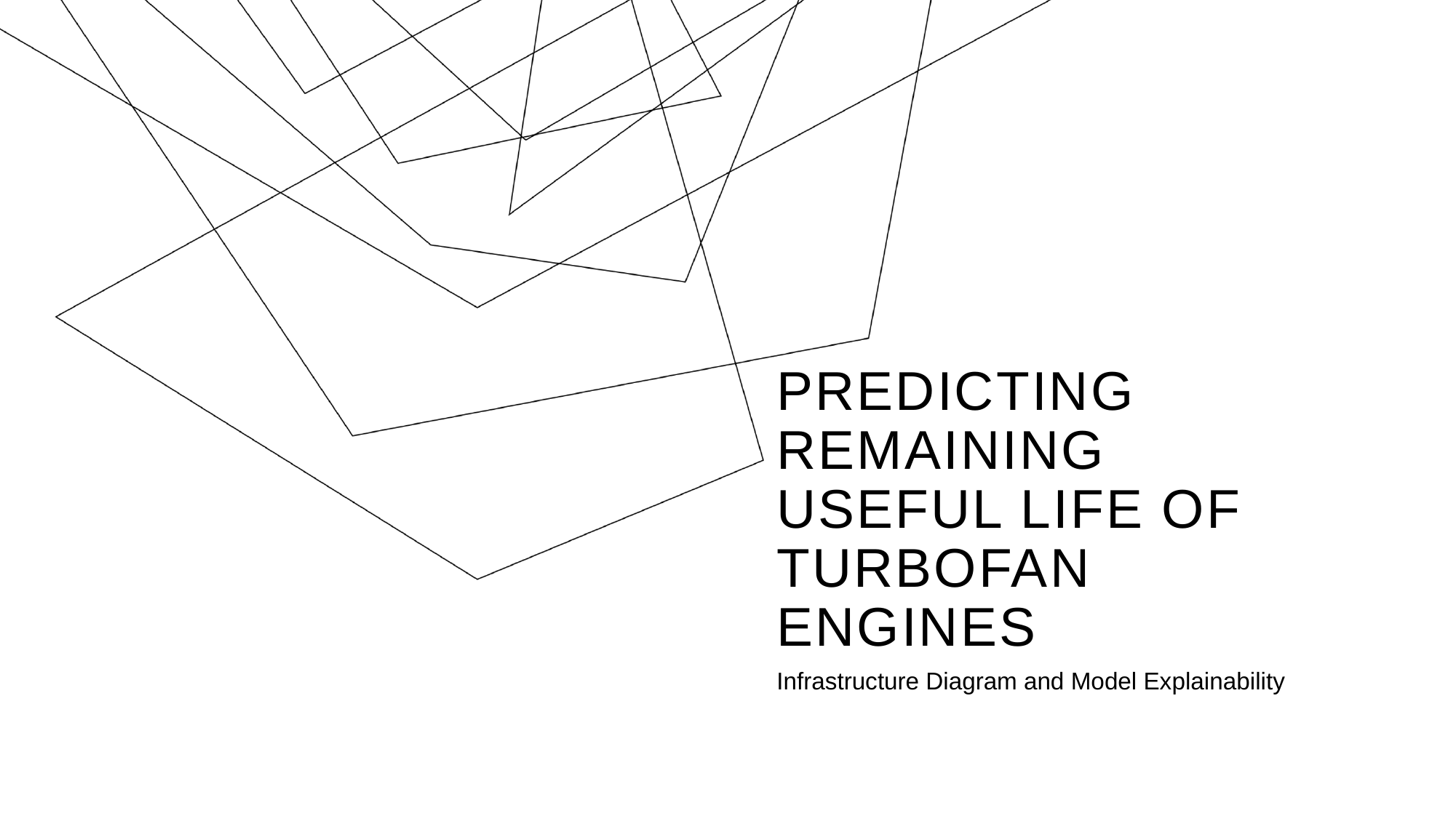

# Predicting remaining useful life of turbofan engines
Infrastructure Diagram and Model Explainability